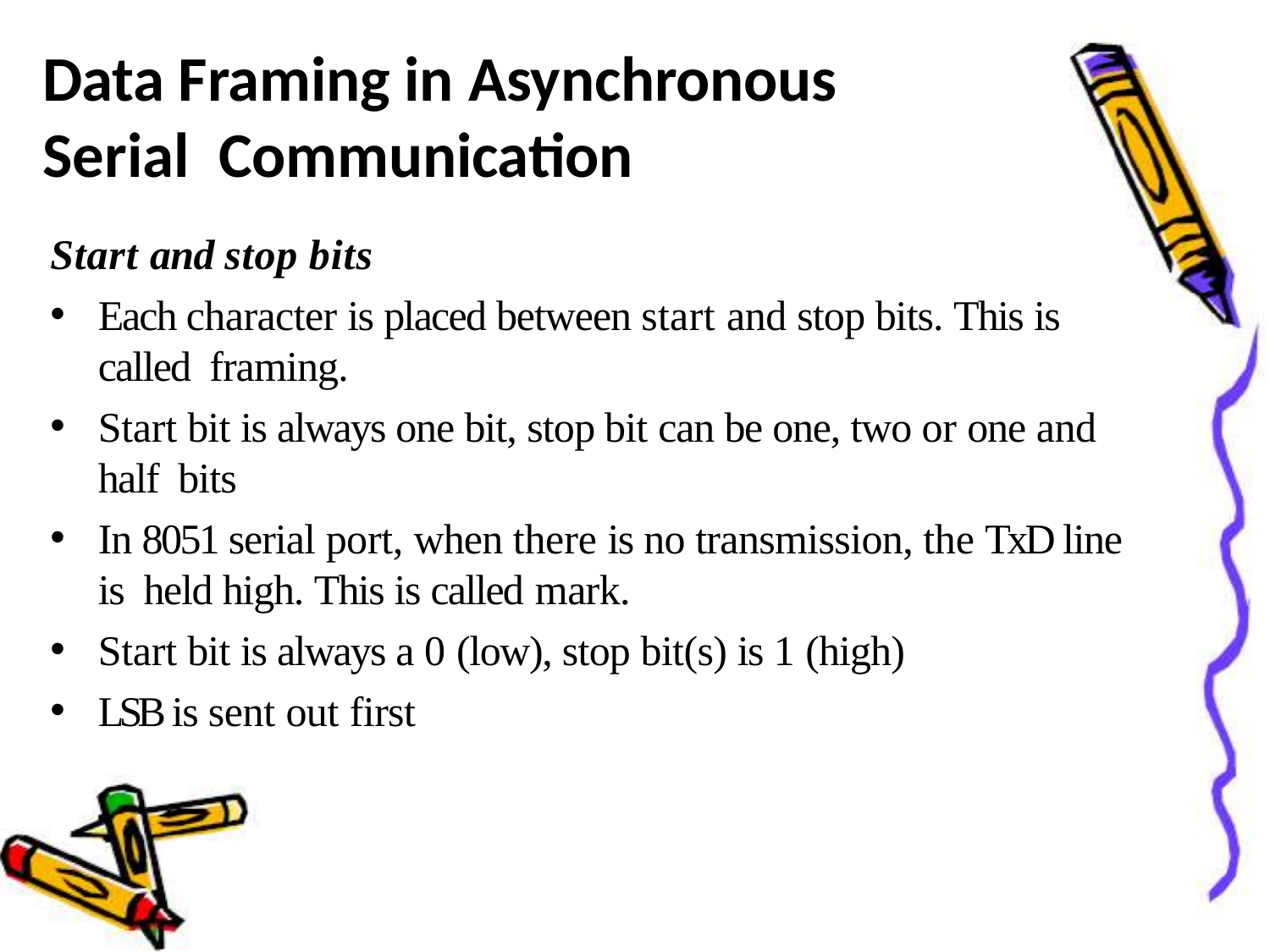

# Data Framing in Asynchronous Serial  Communication
Start and stop bits
Each character is placed between start and stop bits. This is called  framing.
Start bit is always one bit, stop bit can be one, two or one and half  bits
In 8051 serial port, when there is no transmission, the TxD line is  held high. This is called mark.
Start bit is always a 0 (low), stop bit(s) is 1 (high)
LSB is sent out first